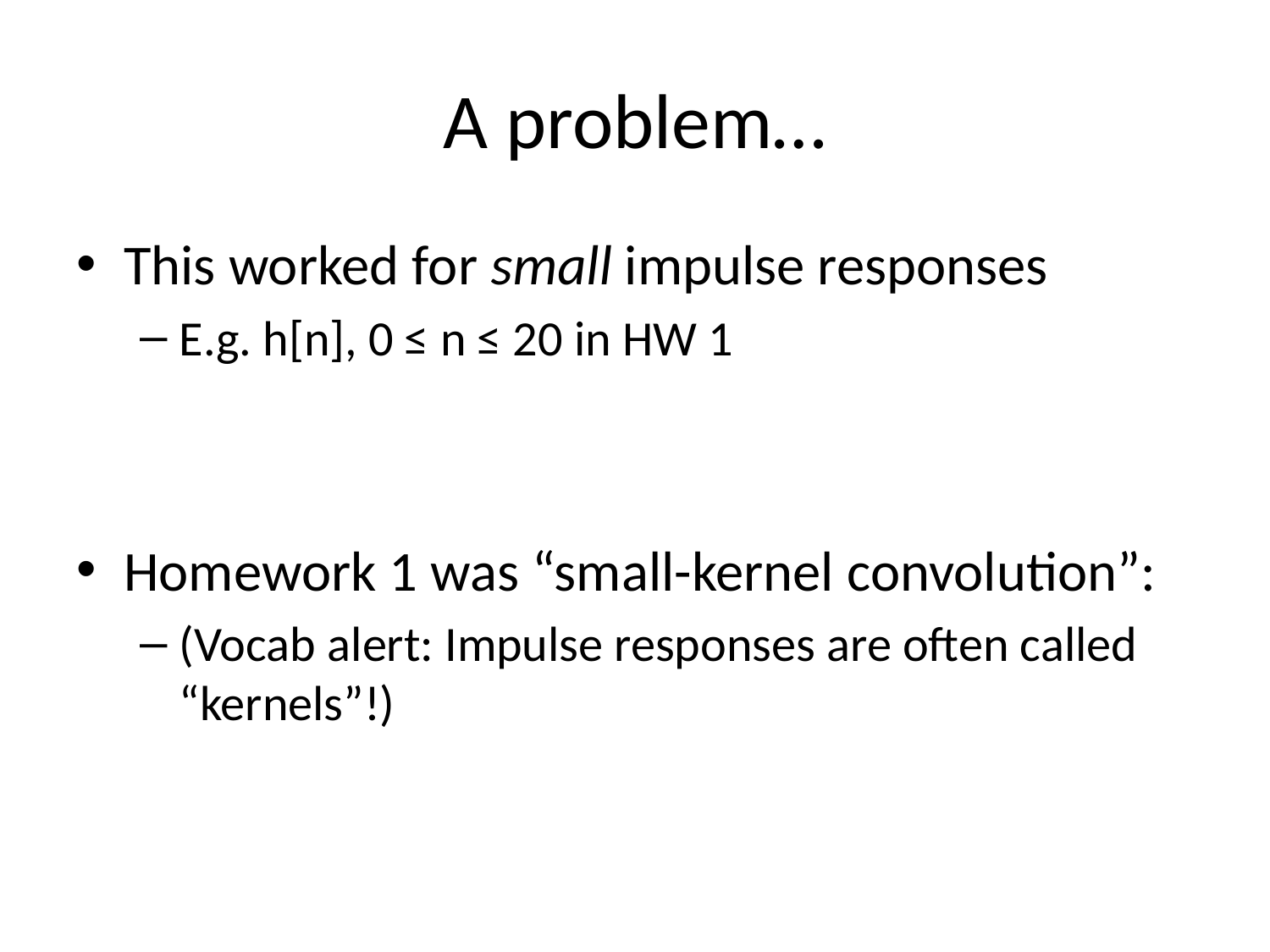

# A problem…
This worked for small impulse responses
E.g. h[n], 0 ≤ n ≤ 20 in HW 1

Homework 1 was “small-kernel convolution”:
(Vocab alert: Impulse responses are often called “kernels”!)